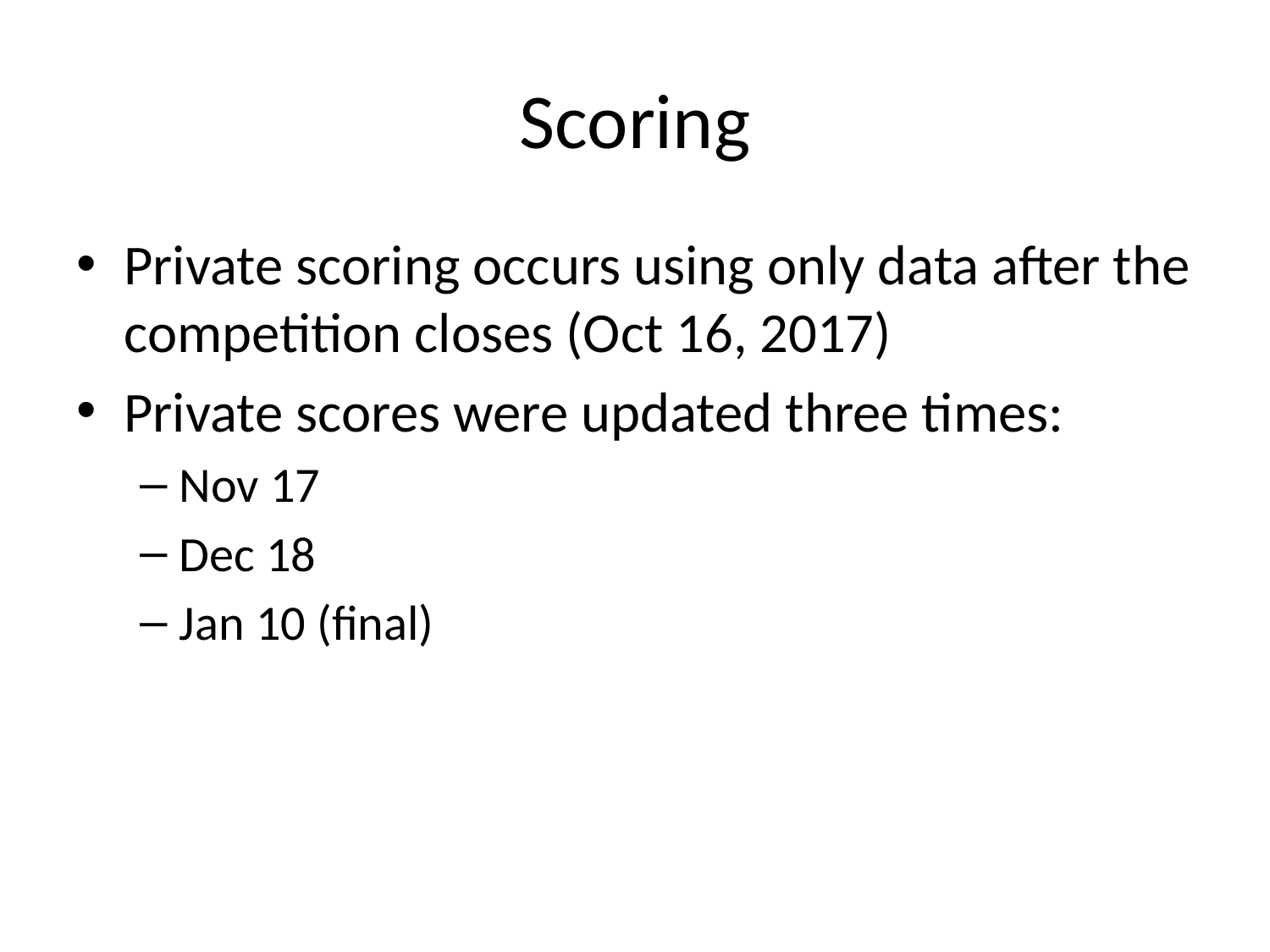

# Scoring
Private scoring occurs using only data after the competition closes (Oct 16, 2017)
Private scores were updated three times:
Nov 17
Dec 18
Jan 10 (final)